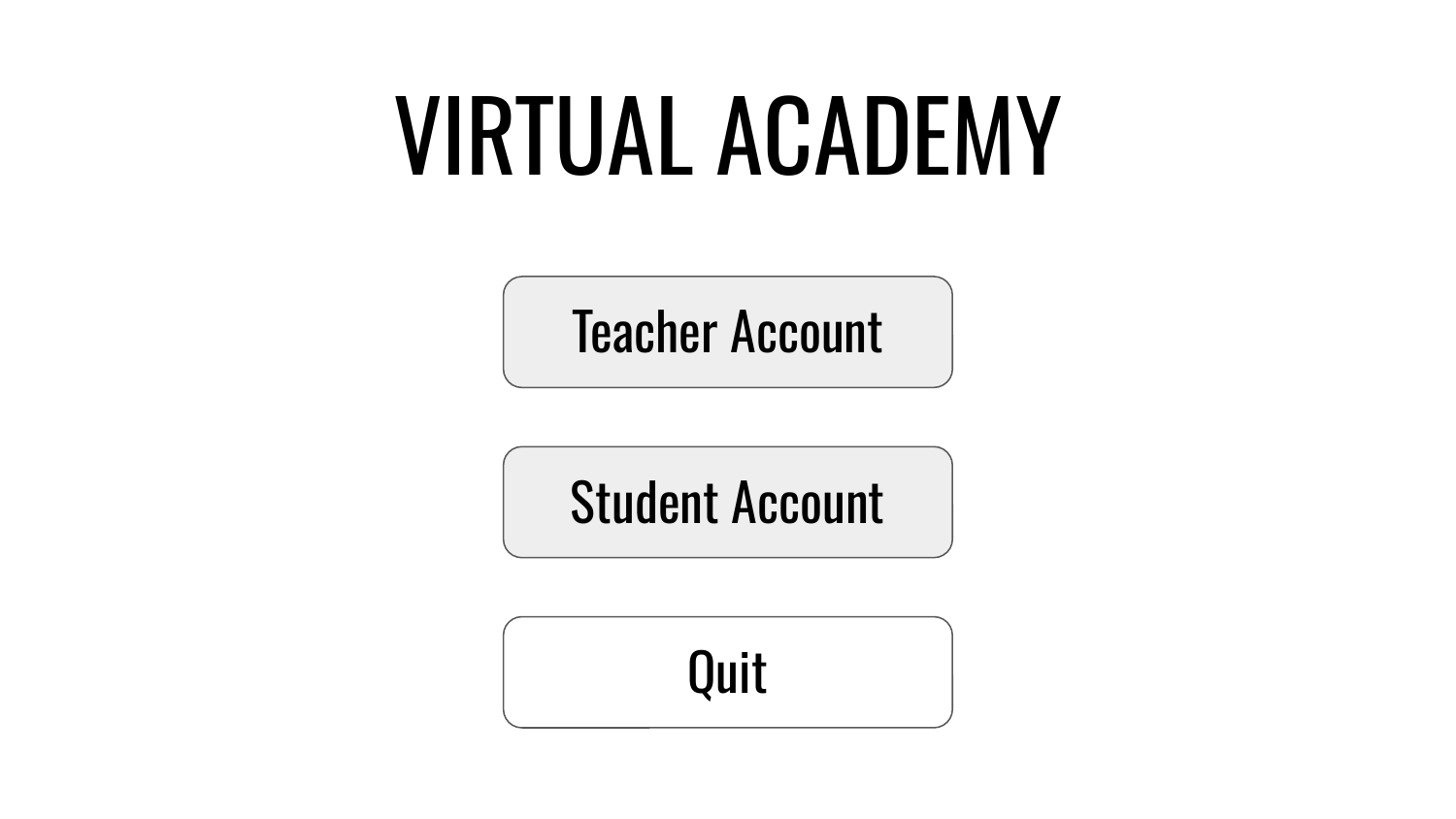

# VIRTUAL ACADEMY
Teacher Account
Student Account
Quit